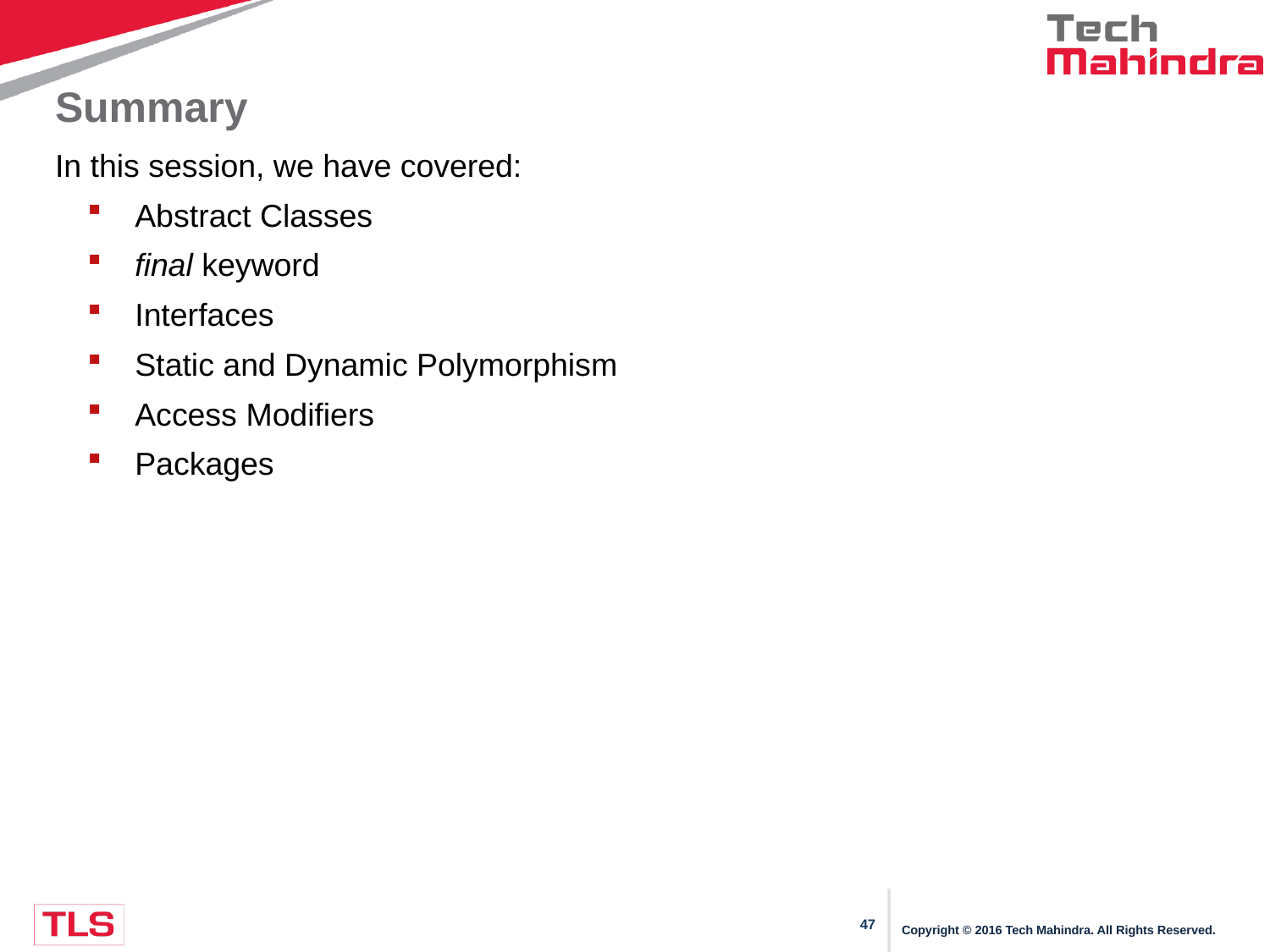

# Summary
In this session, we have covered:
Abstract Classes
final keyword
Interfaces
Static and Dynamic Polymorphism
Access Modifiers
Packages
Copyright © 2016 Tech Mahindra. All Rights Reserved.